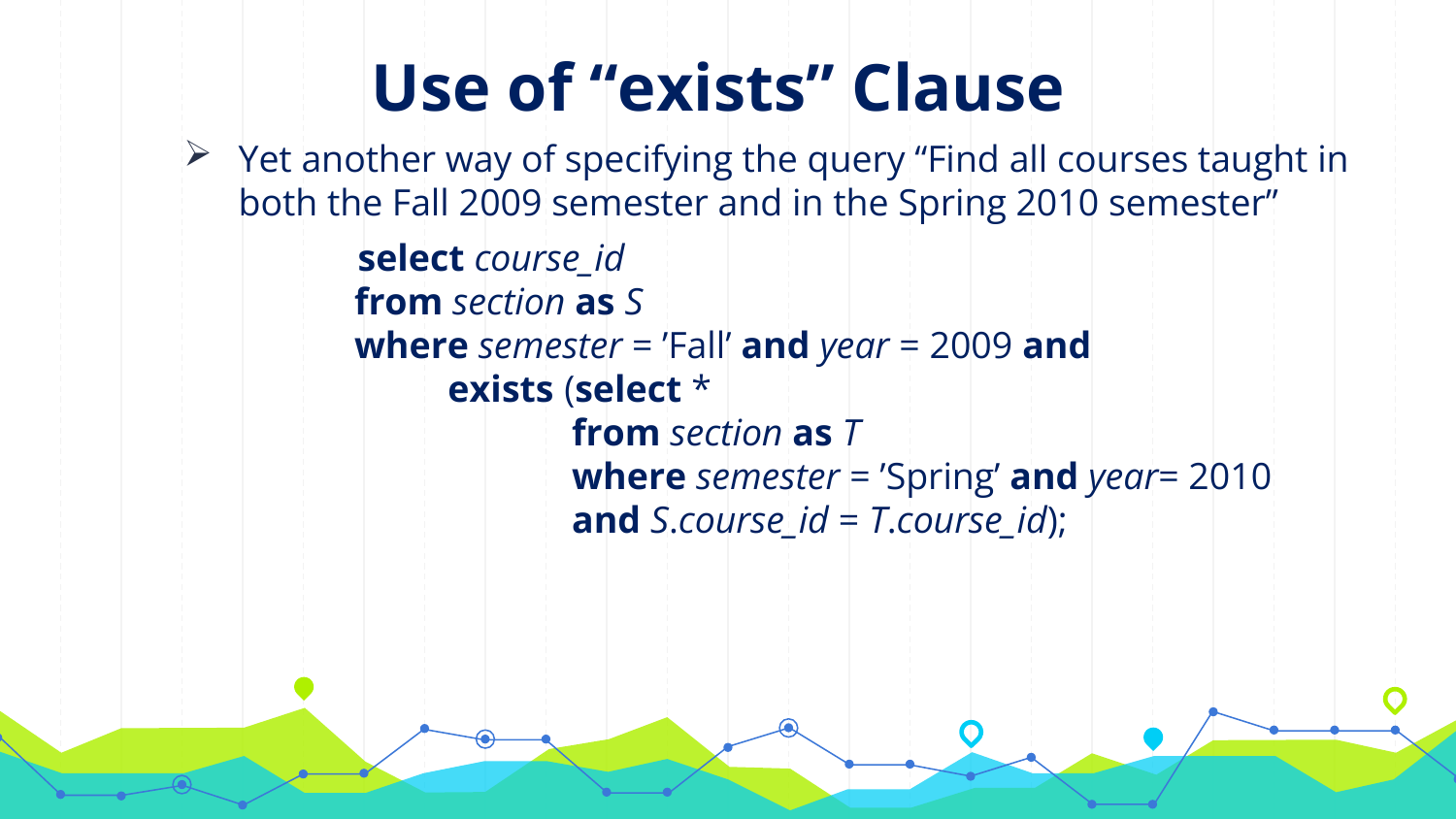

# Use of “exists” Clause
Yet another way of specifying the query “Find all courses taught in both the Fall 2009 semester and in the Spring 2010 semester”
	   select course_id
                  from section as S
                  where semester = ’Fall’ and year = 2009 and
                            exists (select *
                                         from section as T
                                         where semester = ’Spring’ and year= 2010
                                         and S.course_id = T.course_id);